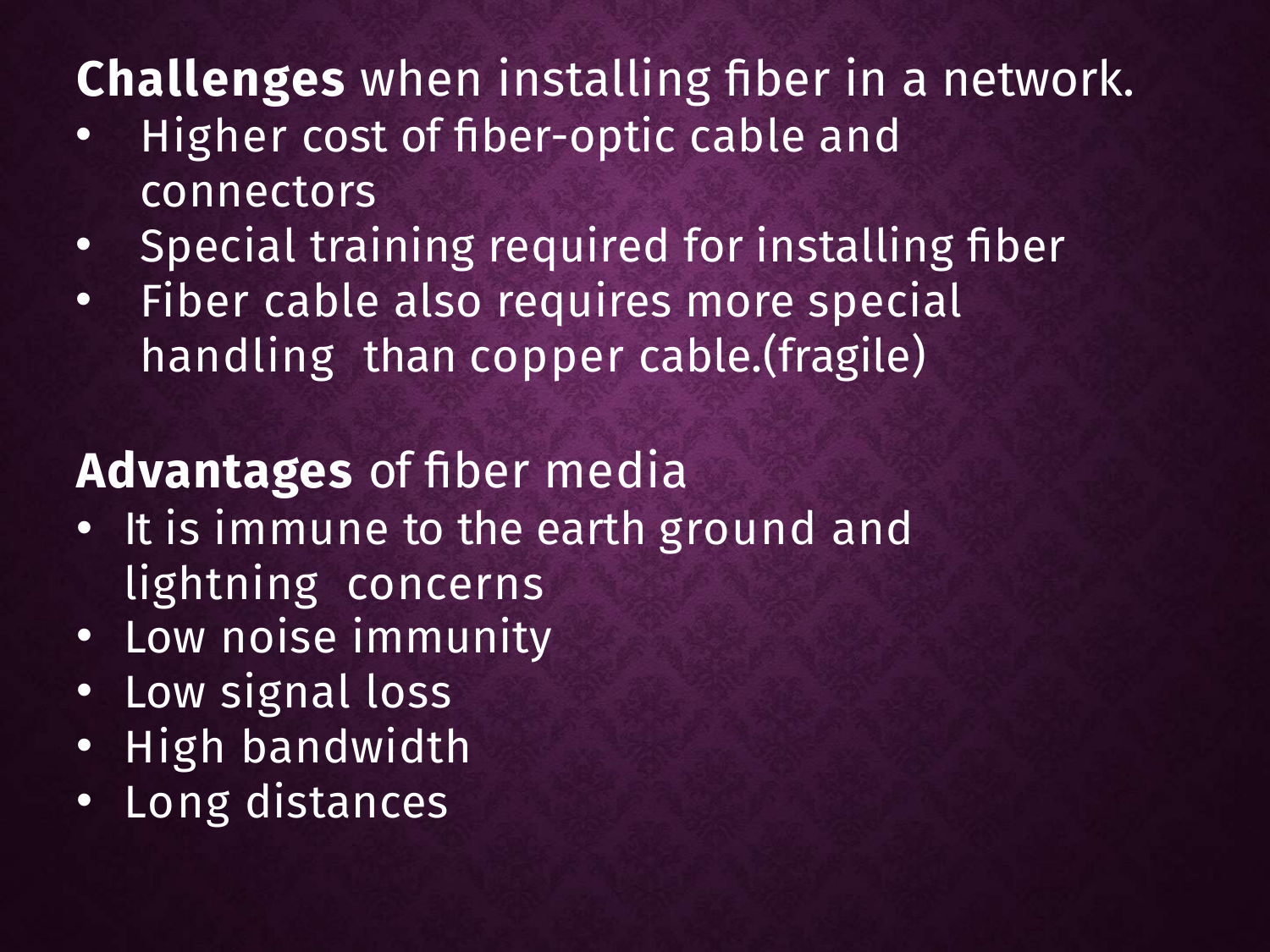

# Challenges when installing fiber in a network.
Higher cost of fiber-optic cable and connectors
Special training required for installing fiber
Fiber cable also requires more special handling  than copper cable.(fragile)

Advantages of fiber media
It is immune to the earth ground and lightning  concerns
Low noise immunity
Low signal loss
High bandwidth
Long distances